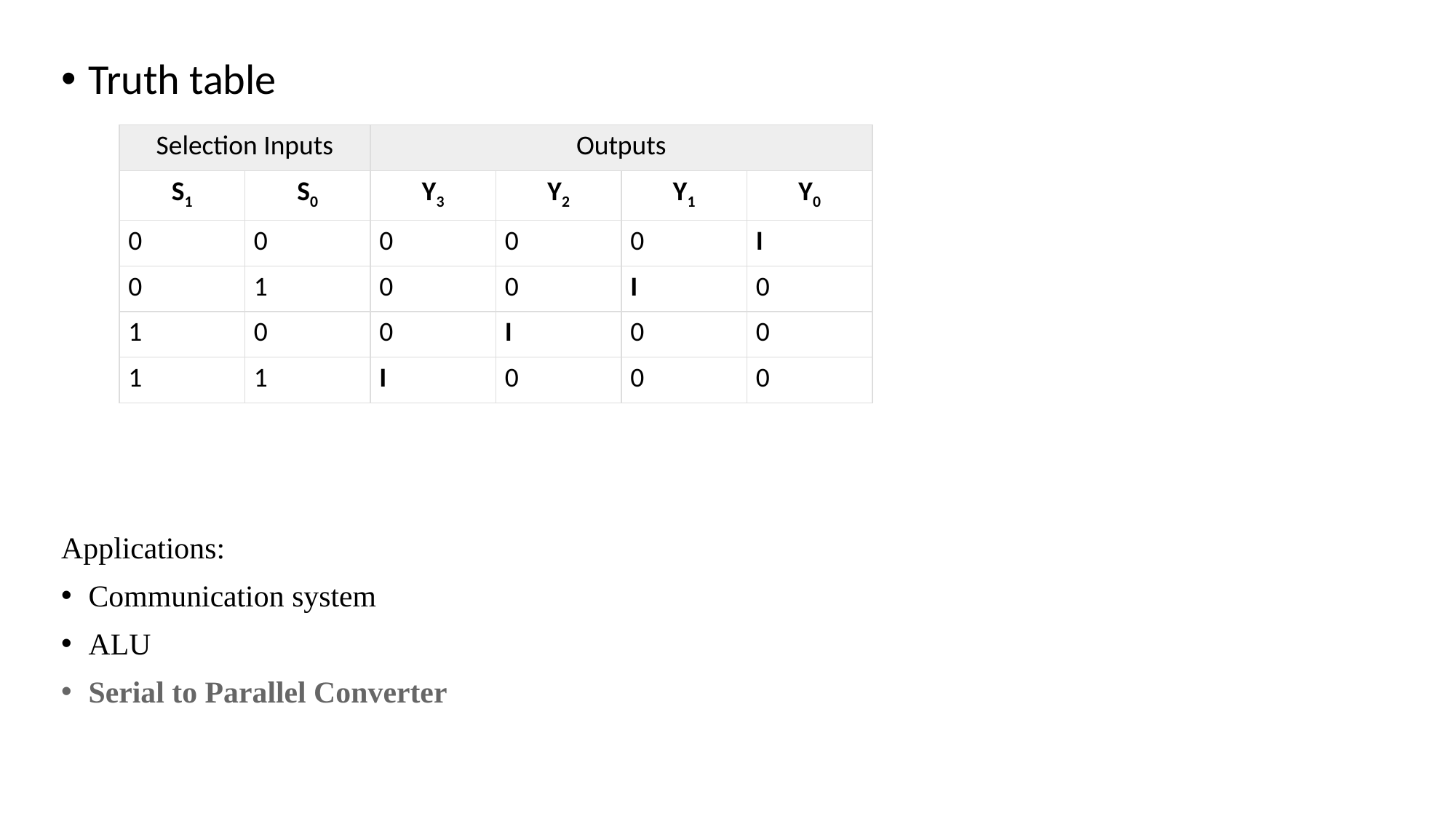

Truth table

Applications:
Communication system
ALU
Serial to Parallel Converter
| Selection Inputs |  | Outputs |  |  |  |
| --- | --- | --- | --- | --- | --- |
| S1 | S0 | Y3 | Y2 | Y1 | Y0 |
| 0 | 0 | 0 | 0 | 0 | I |
| 0 | 1 | 0 | 0 | I | 0 |
| 1 | 0 | 0 | I | 0 | 0 |
| 1 | 1 | I | 0 | 0 | 0 |